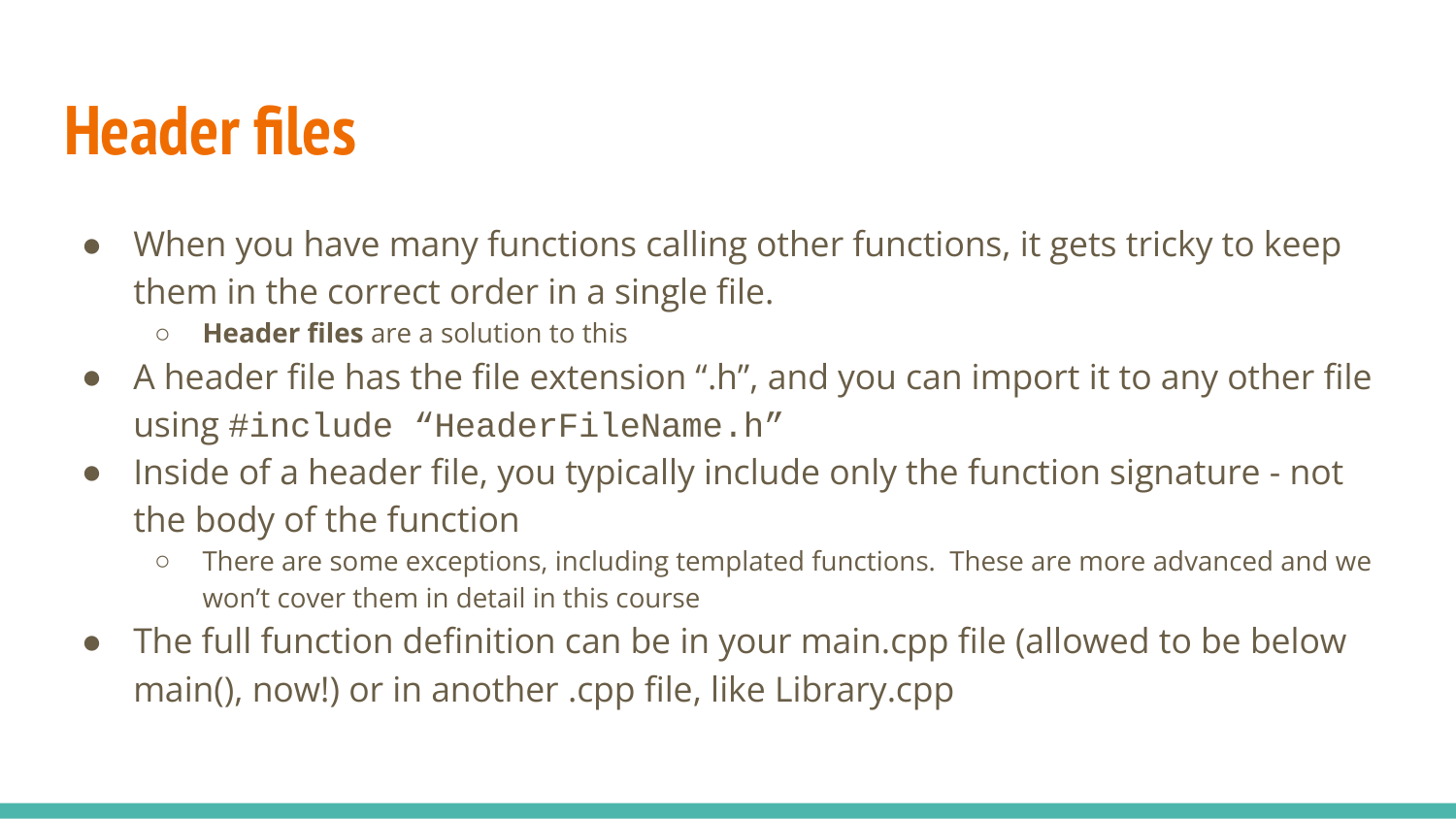

# Header files
When you have many functions calling other functions, it gets tricky to keep them in the correct order in a single file.
Header files are a solution to this
A header file has the file extension “.h”, and you can import it to any other file using #include “HeaderFileName.h”
Inside of a header file, you typically include only the function signature - not the body of the function
There are some exceptions, including templated functions.  These are more advanced and we won’t cover them in detail in this course
The full function definition can be in your main.cpp file (allowed to be below main(), now!) or in another .cpp file, like Library.cpp